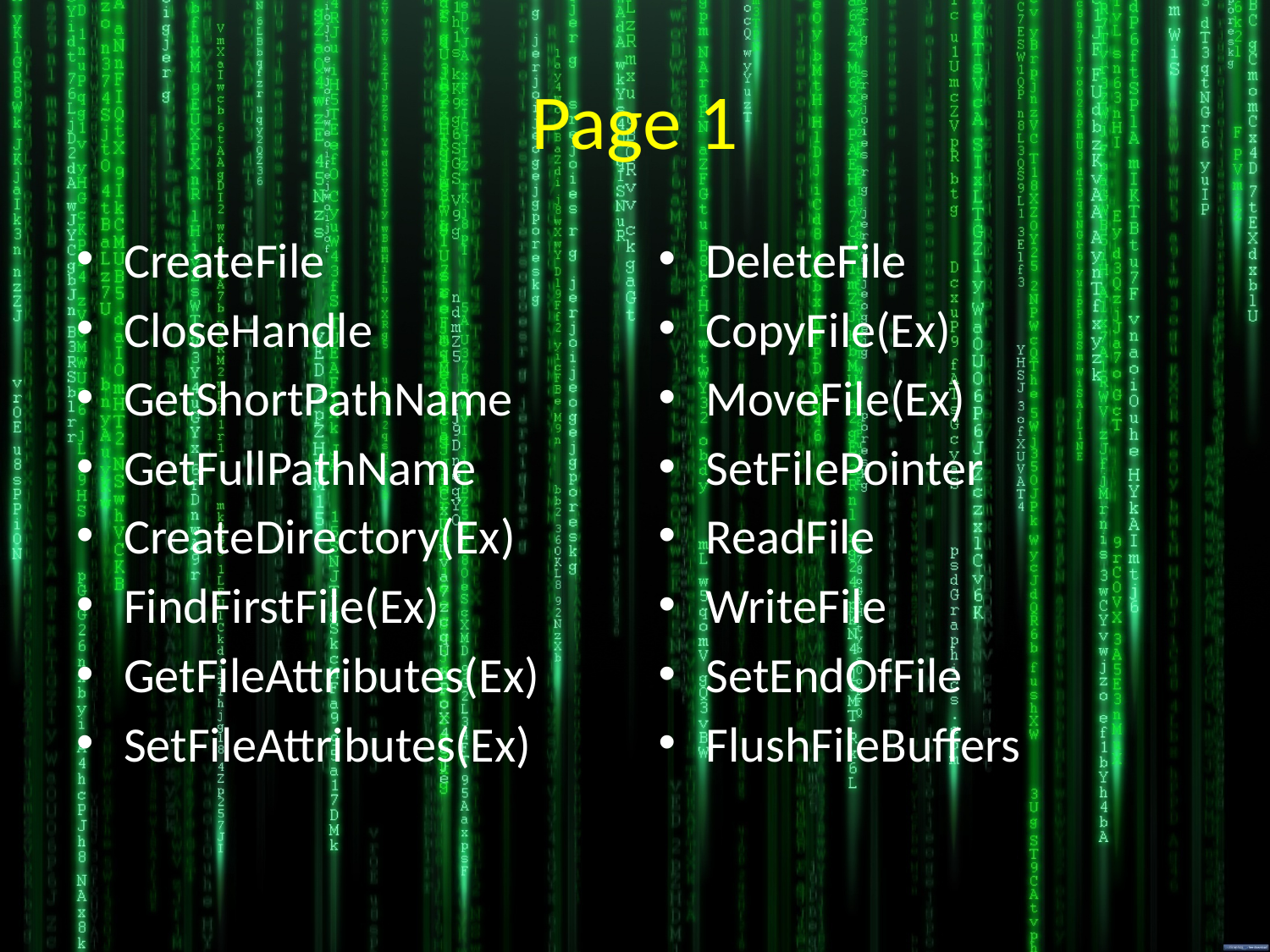

# Page 1
CreateFile
CloseHandle
GetShortPathName
GetFullPathName
CreateDirectory(Ex)
FindFirstFile(Ex)
GetFileAttributes(Ex)
SetFileAttributes(Ex)

DeleteFile
CopyFile(Ex)
MoveFile(Ex)
SetFilePointer
ReadFile
WriteFile
SetEndOfFile
FlushFileBuffers